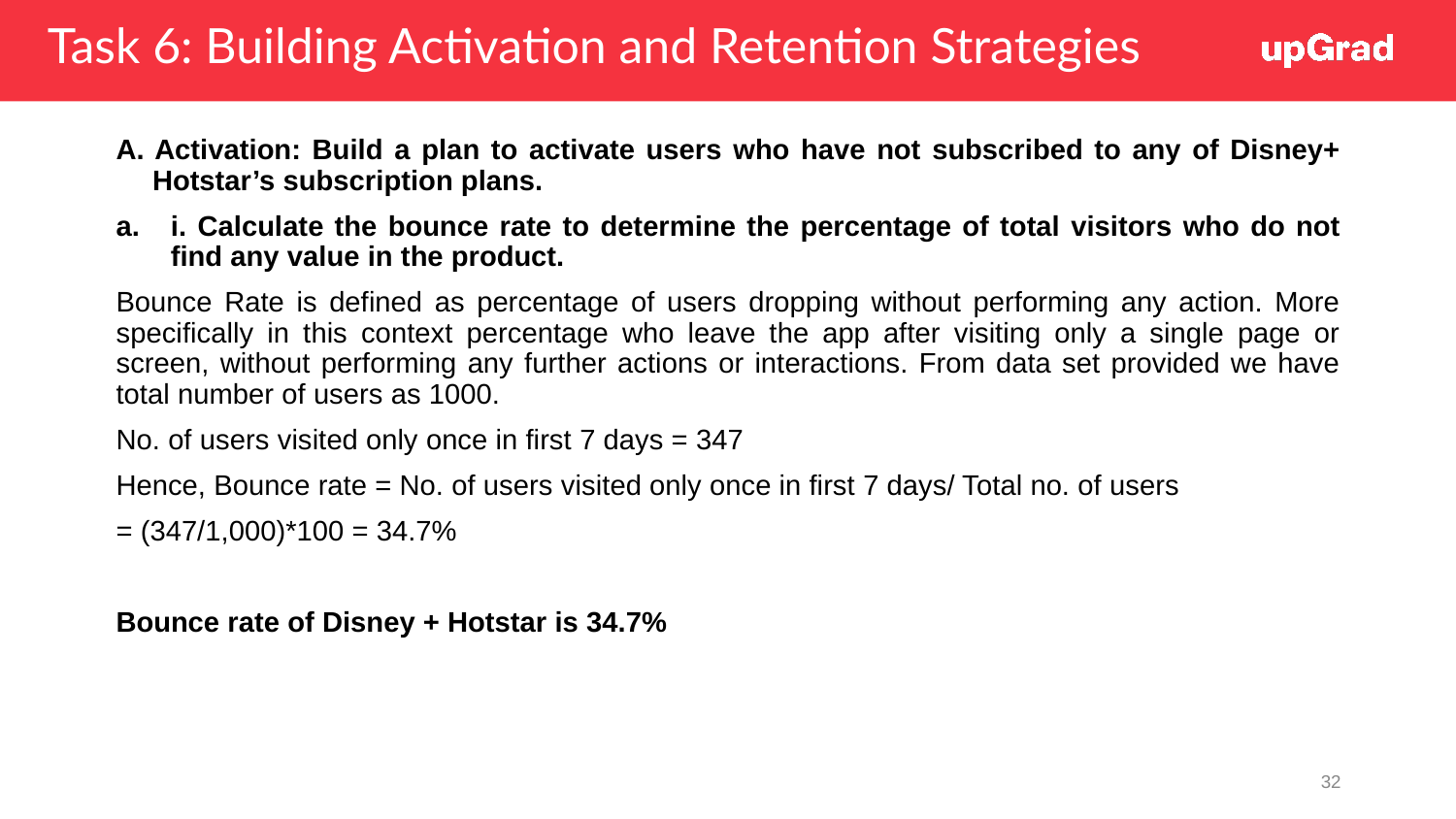

# Task 6: Building Activation and Retention Strategies
A. Activation: Build a plan to activate users who have not subscribed to any of Disney+ Hotstar’s subscription plans.
i. Calculate the bounce rate to determine the percentage of total visitors who do not find any value in the product.
Bounce Rate is defined as percentage of users dropping without performing any action. More specifically in this context percentage who leave the app after visiting only a single page or screen, without performing any further actions or interactions. From data set provided we have total number of users as 1000.
No. of users visited only once in first 7 days = 347
Hence, Bounce rate = No. of users visited only once in first 7 days/ Total no. of users
= (347/1,000)*100 = 34.7%

Bounce rate of Disney + Hotstar is 34.7%

32